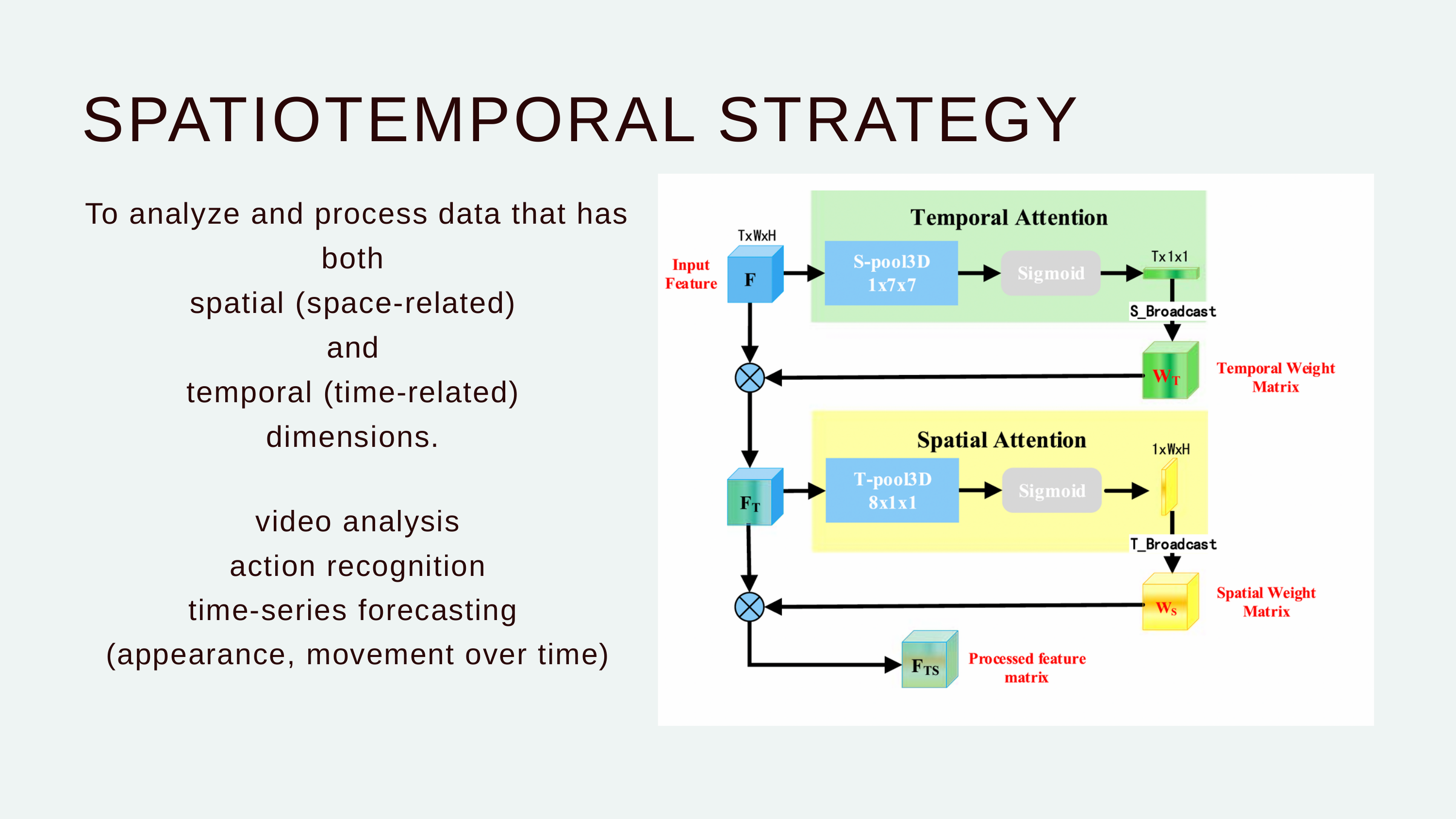

SPATIOTEMPORAL STRATEGY

To analyze and process data that has both
spatial (space-related)
and
temporal (time-related)
dimensions.
video analysis
action recognition
time-series forecasting
(appearance, movement over time)